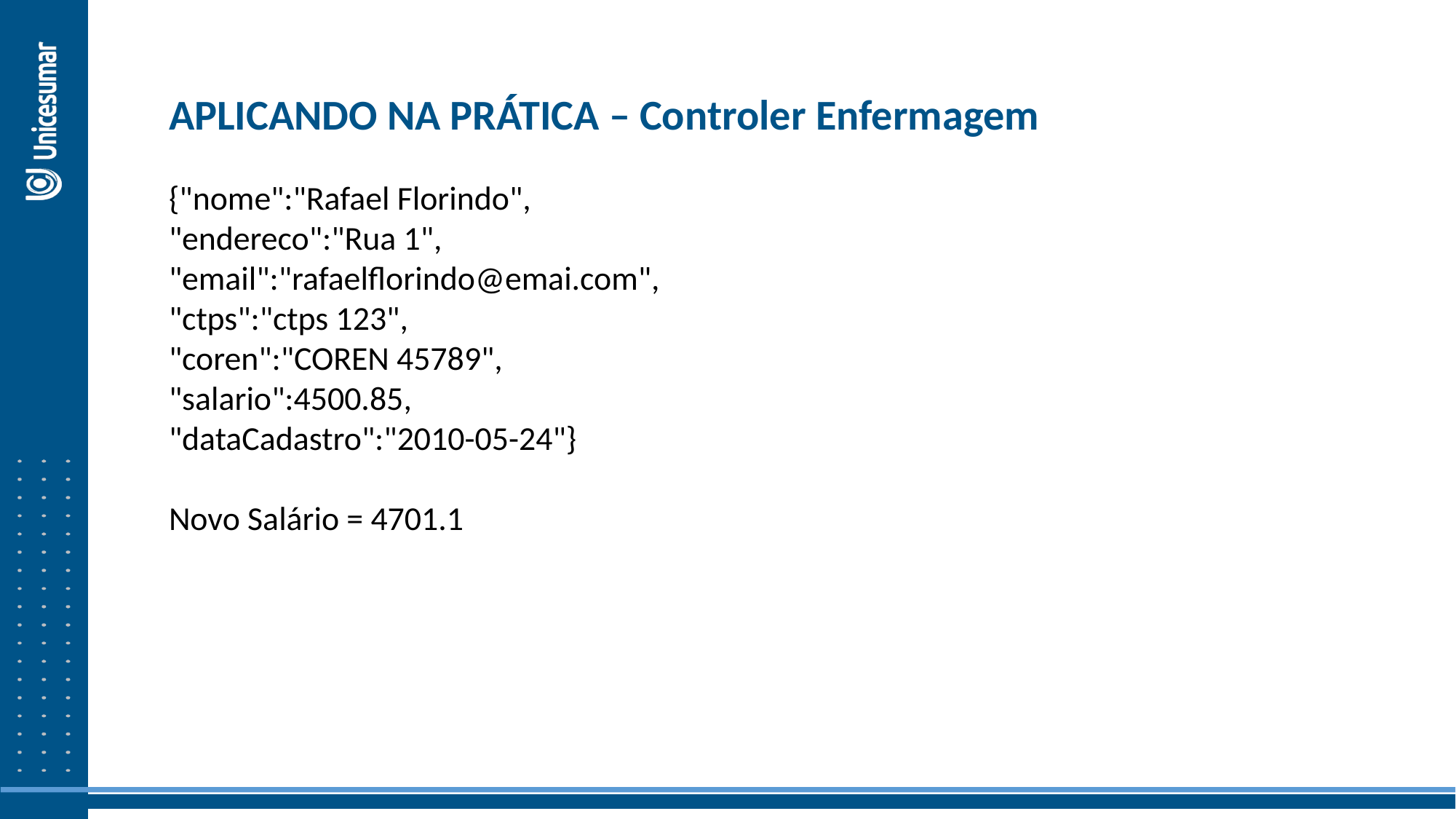

APLICANDO NA PRÁTICA – Controler Enfermagem
{"nome":"Rafael Florindo",
"endereco":"Rua 1",
"email":"rafaelflorindo@emai.com",
"ctps":"ctps 123",
"coren":"COREN 45789",
"salario":4500.85,
"dataCadastro":"2010-05-24"}

Novo Salário = 4701.1